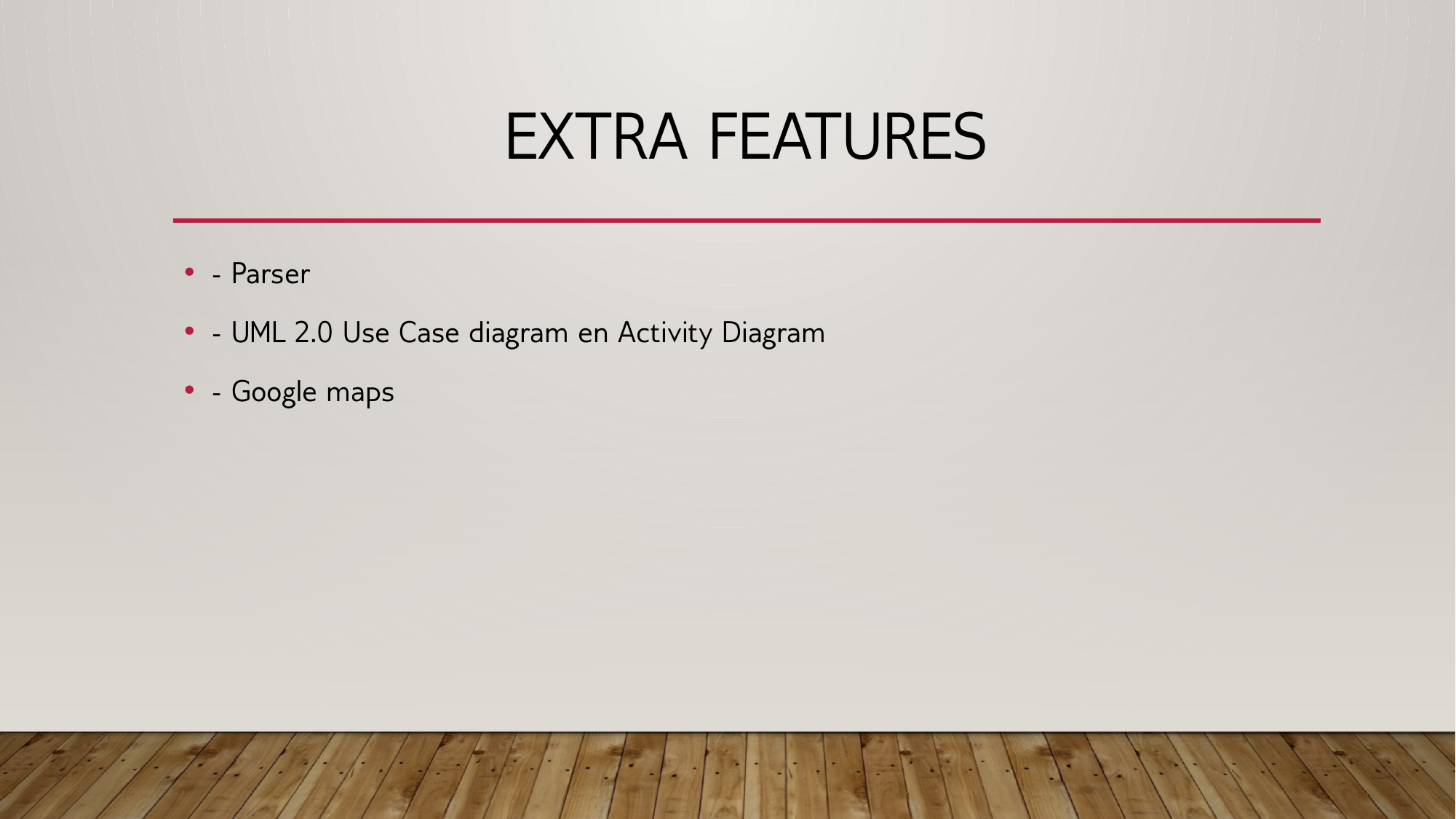

# Extra features
- Parser
- UML 2.0 Use Case diagram en Activity Diagram
- Google maps